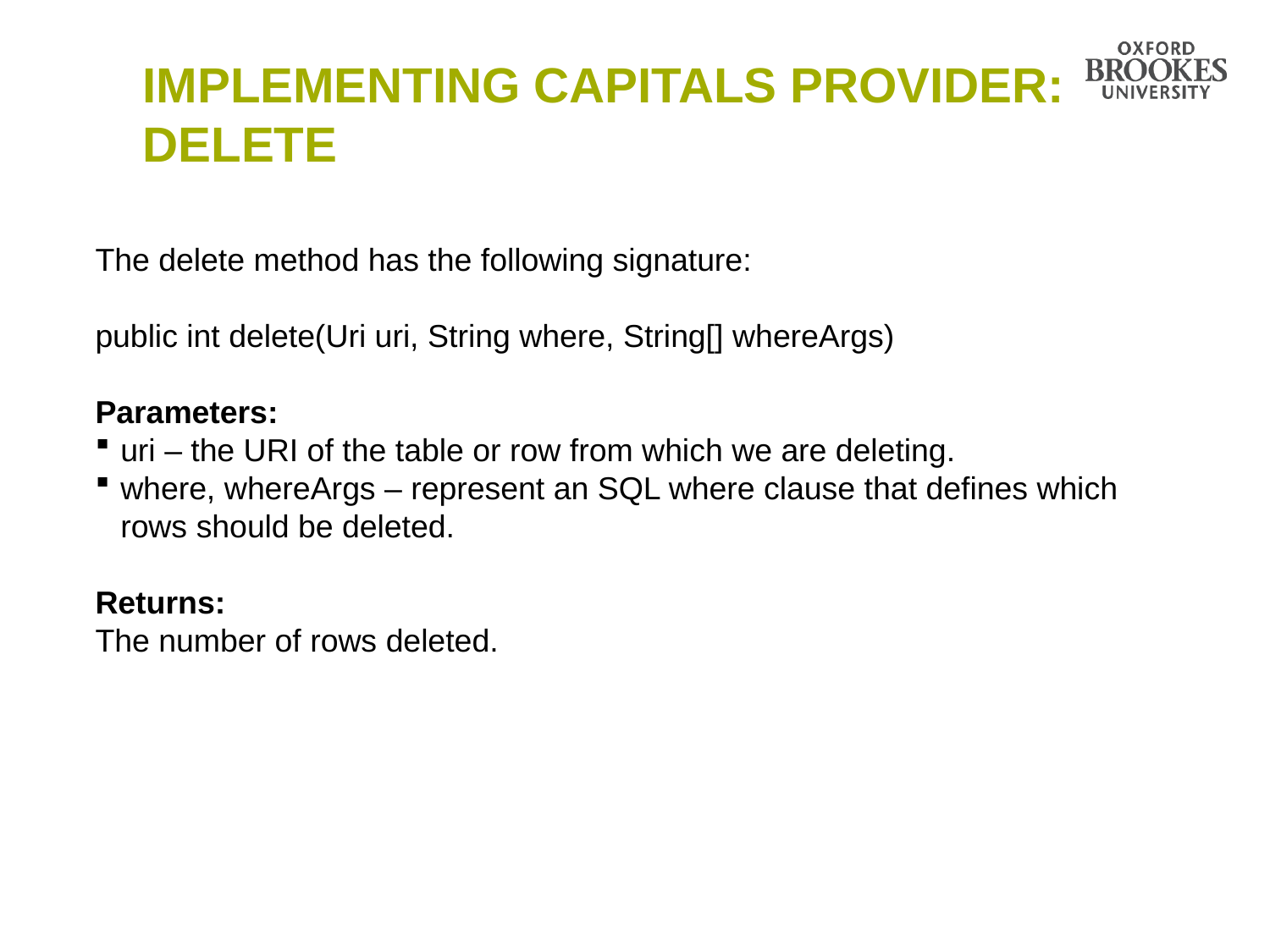

# IMPLEMENTING CAPITALS PROVIDER: DELETE
The delete method has the following signature:

public int delete(Uri uri, String where, String[] whereArgs)

Parameters:
uri – the URI of the table or row from which we are deleting.
where, whereArgs – represent an SQL where clause that defines which rows should be deleted.

Returns:
The number of rows deleted.